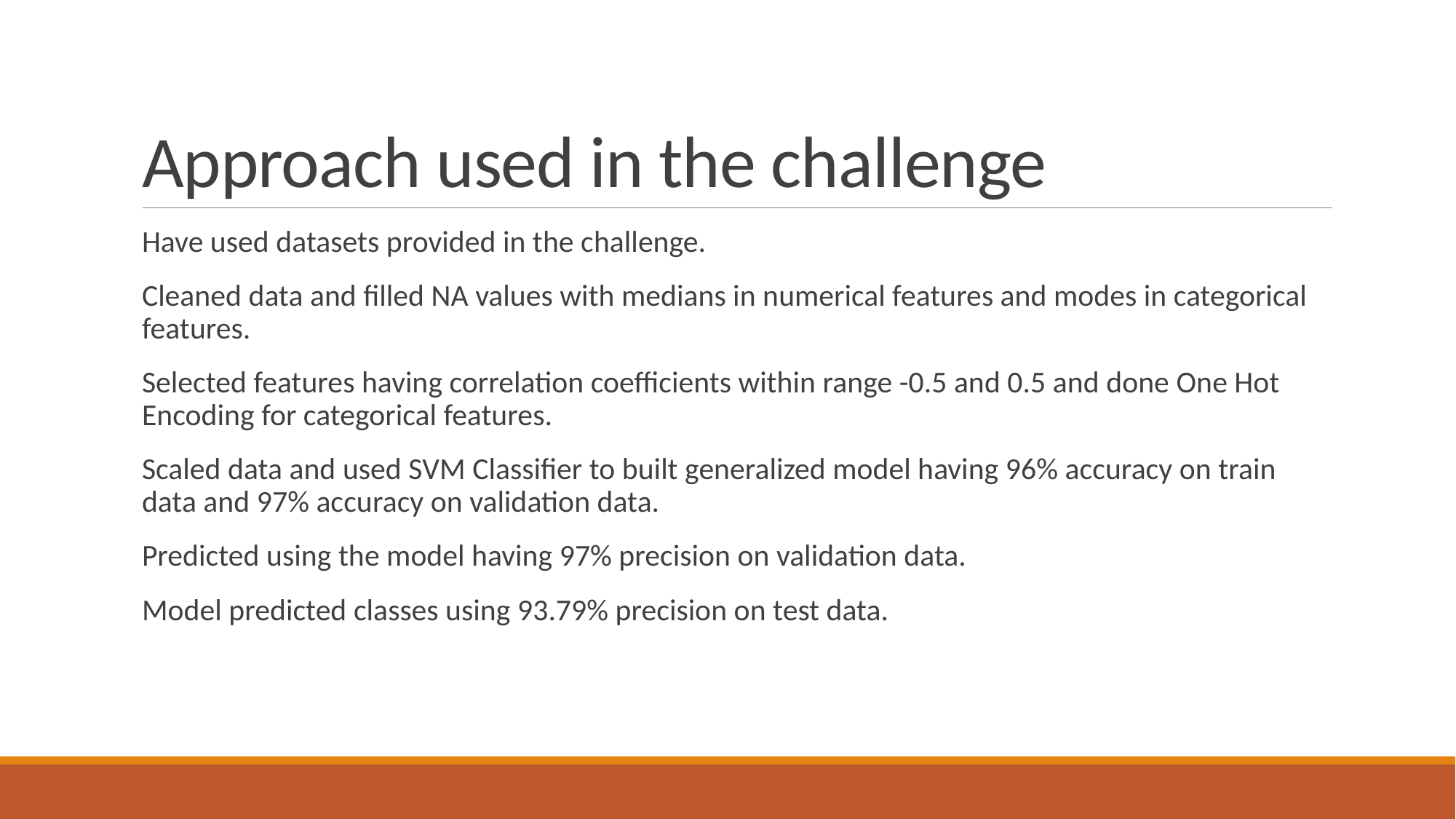

# Approach used in the challenge
Have used datasets provided in the challenge.
Cleaned data and filled NA values with medians in numerical features and modes in categorical features.
Selected features having correlation coefficients within range -0.5 and 0.5 and done One Hot Encoding for categorical features.
Scaled data and used SVM Classifier to built generalized model having 96% accuracy on train data and 97% accuracy on validation data.
Predicted using the model having 97% precision on validation data.
Model predicted classes using 93.79% precision on test data.